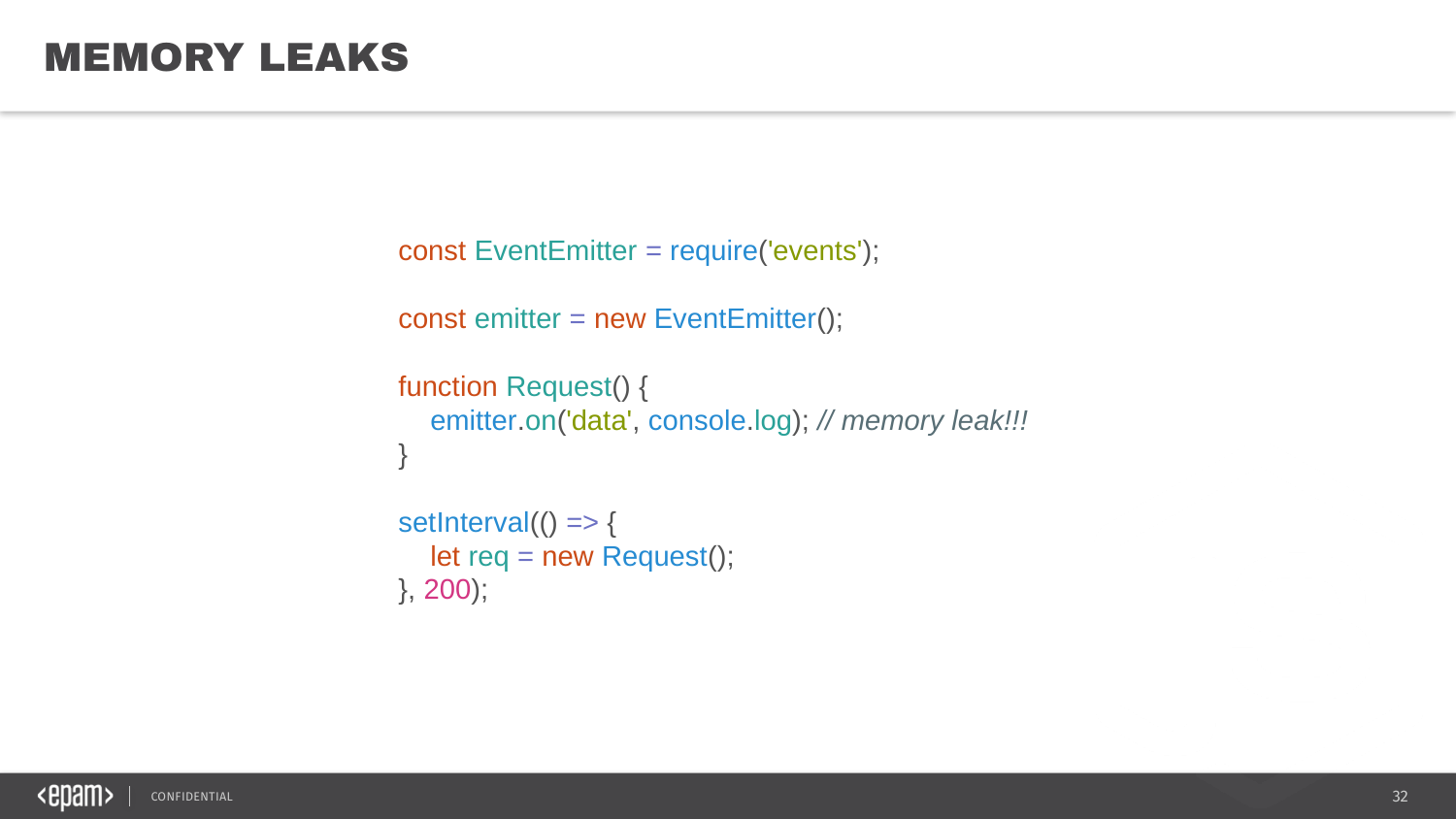

MEMORY LEAKS
const EventEmitter = require('events');
​
const emitter = new EventEmitter();
​
function Request() {
    emitter.on('data', console.log); // memory leak!!!
}
​
setInterval(() => {
    let req = new Request();
}, 200);